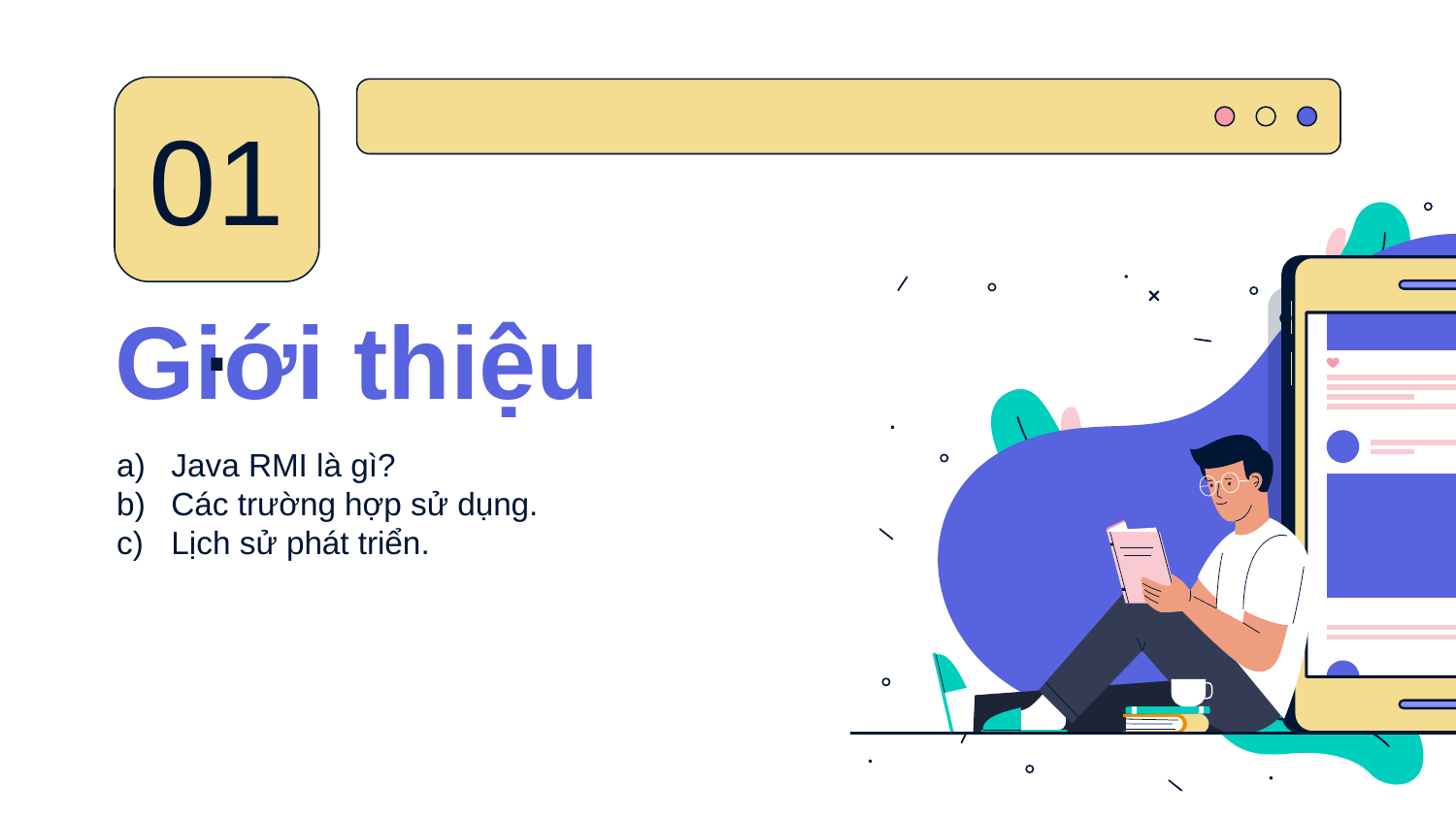

01.

# Giới thiệu
Java RMI là gì?
Các trường hợp sử dụng.
Lịch sử phát triển.